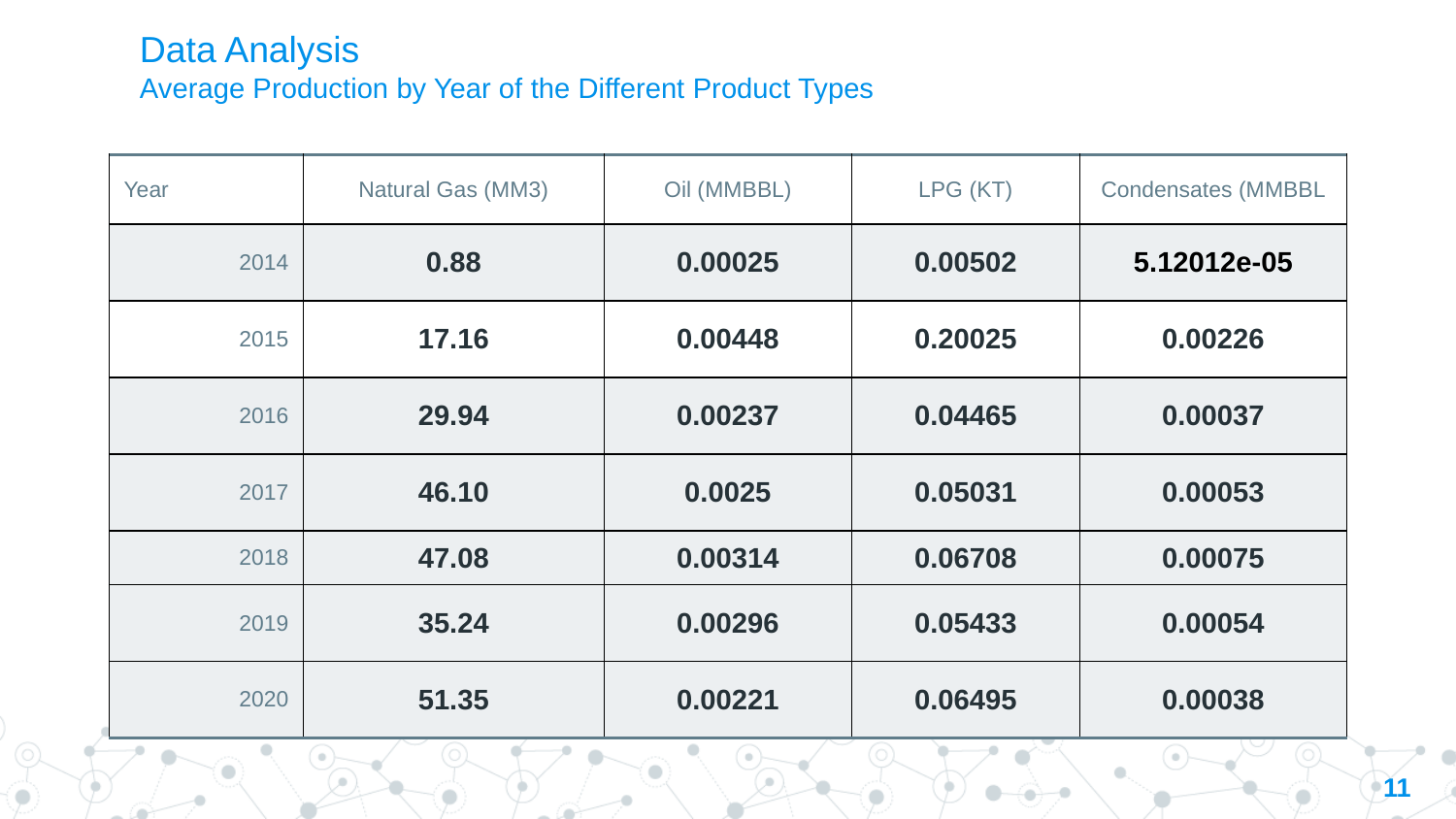

# Data Analysis Average Production by Year of the Different Product Types
| Year | Natural Gas (MM3) | Oil (MMBBL) | LPG (KT) | Condensates (MMBBL |
| --- | --- | --- | --- | --- |
| 2014 | 0.88 | 0.00025 | 0.00502 | 5.12012e-05 |
| 2015 | 17.16 | 0.00448 | 0.20025 | 0.00226 |
| 2016 | 29.94 | 0.00237 | 0.04465 | 0.00037 |
| 2017 | 46.10 | 0.0025 | 0.05031 | 0.00053 |
| 2018 | 47.08 | 0.00314 | 0.06708 | 0.00075 |
| 2019 | 35.24 | 0.00296 | 0.05433 | 0.00054 |
| 2020 | 51.35 | 0.00221 | 0.06495 | 0.00038 |
11